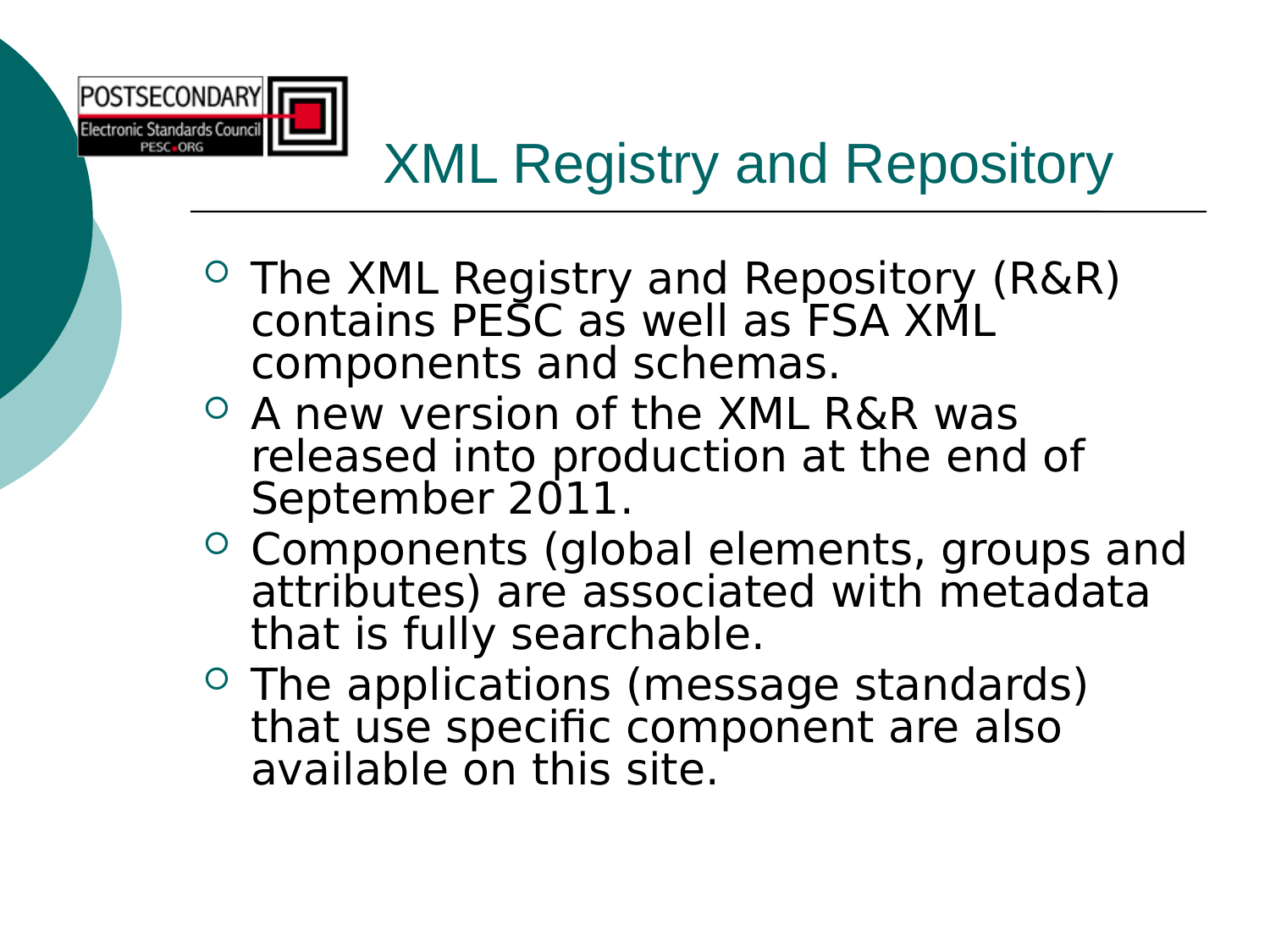

# XML Registry and Repository
The XML Registry and Repository (R&R) contains PESC as well as FSA XML components and schemas.
A new version of the XML R&R was released into production at the end of September 2011.
Components (global elements, groups and attributes) are associated with metadata that is fully searchable.
The applications (message standards) that use specific component are also available on this site.